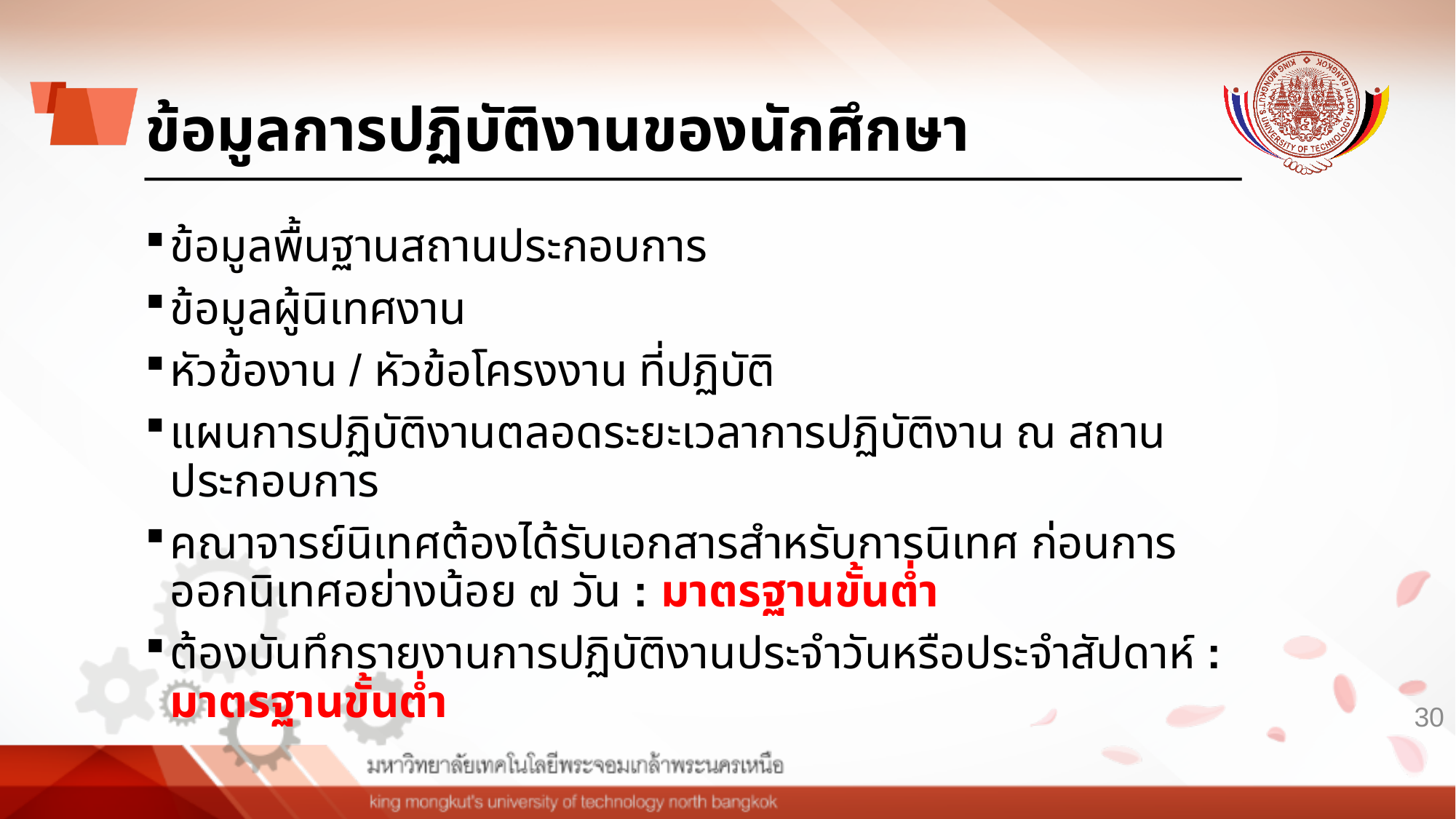

# ข้อมูลการปฏิบัติงานของนักศึกษา
ข้อมูลพื้นฐานสถานประกอบการ
ข้อมูลผู้นิเทศงาน
หัวข้องาน / หัวข้อโครงงาน ที่ปฏิบัติ
แผนการปฏิบัติงานตลอดระยะเวลาการปฏิบัติงาน ณ สถานประกอบการ
คณาจารย์นิเทศต้องได้รับเอกสารสำหรับการนิเทศ ก่อนการออกนิเทศอย่างน้อย ๗ วัน : มาตรฐานขั้นต่ำ
ต้องบันทึกรายงานการปฏิบัติงานประจำวันหรือประจำสัปดาห์ : มาตรฐานขั้นต่ำ
30